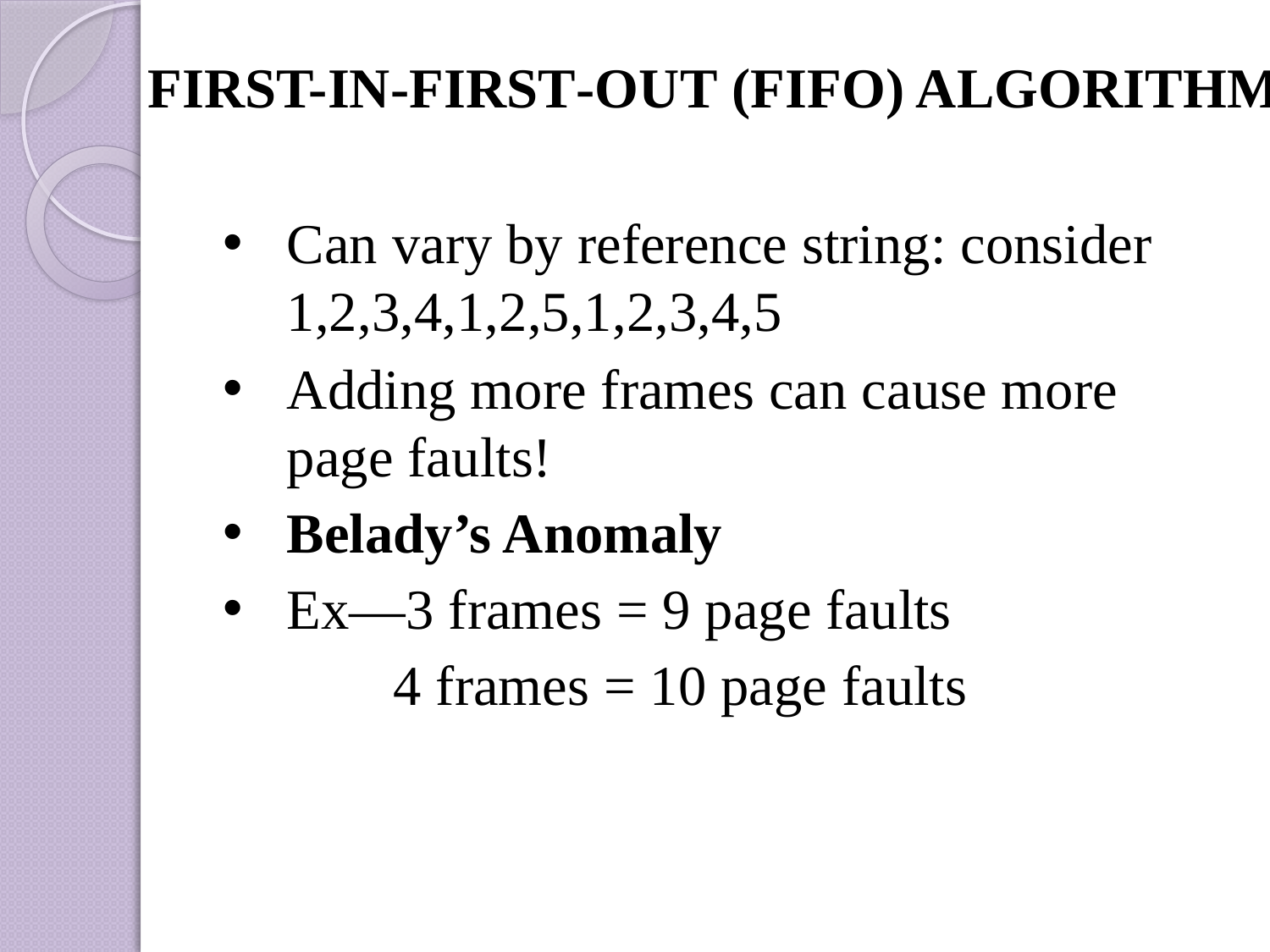

# FIRST-IN-FIRST-OUT (FIFO) ALGORITHM
Can vary by reference string: consider 1,2,3,4,1,2,5,1,2,3,4,5
Adding more frames can cause more page faults!
Belady’s Anomaly
Ex—3 frames = 9 page faults
            4 frames = 10 page faults